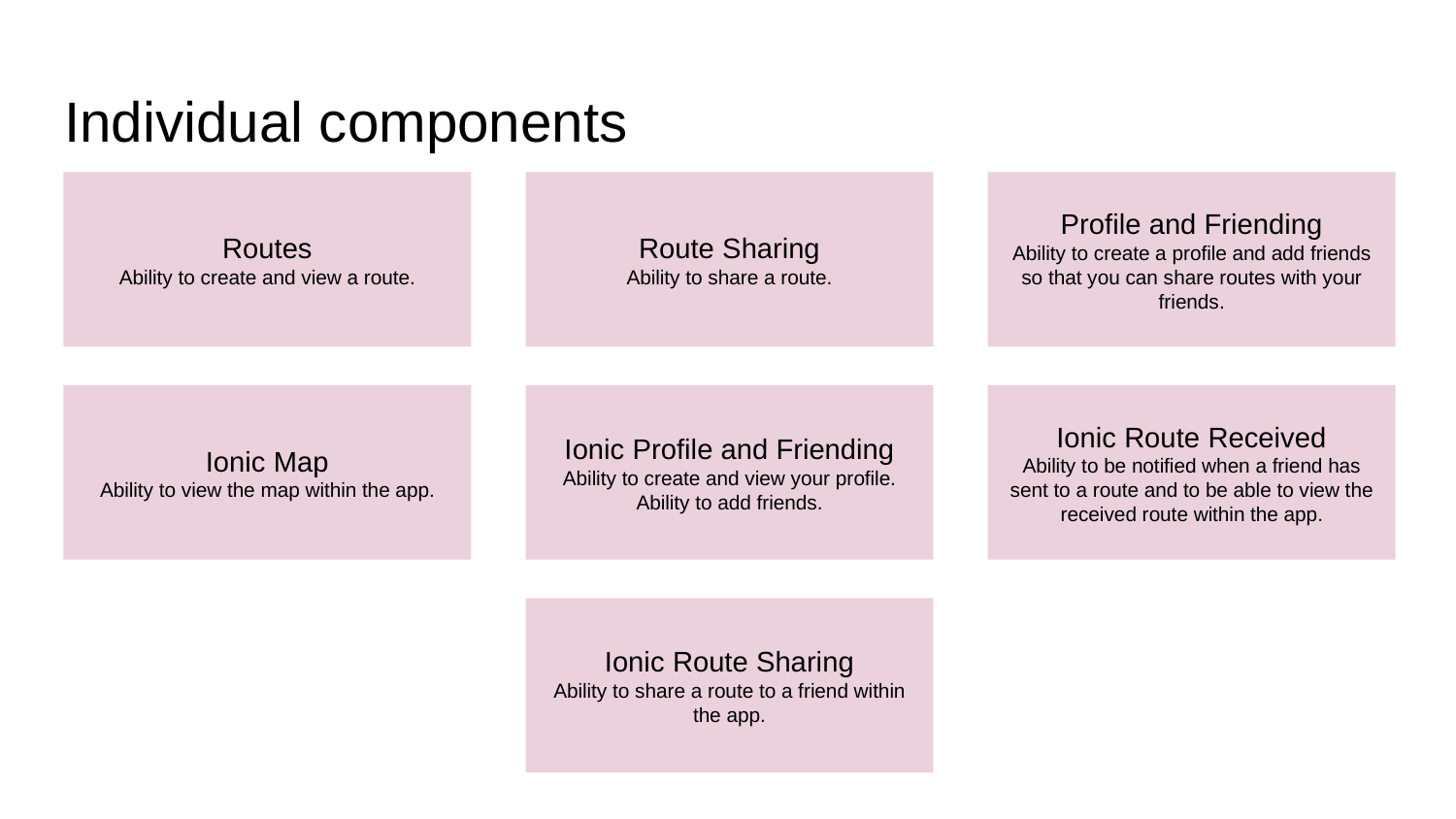

# Individual components
Routes
Ability to create and view a route.
Route Sharing
Ability to share a route.
Profile and Friending
Ability to create a profile and add friends so that you can share routes with your friends.
Ionic Map
Ability to view the map within the app.
Ionic Profile and Friending
Ability to create and view your profile. Ability to add friends.
Ionic Route Received
Ability to be notified when a friend has sent to a route and to be able to view the received route within the app.
Ionic Route Sharing
Ability to share a route to a friend within the app.